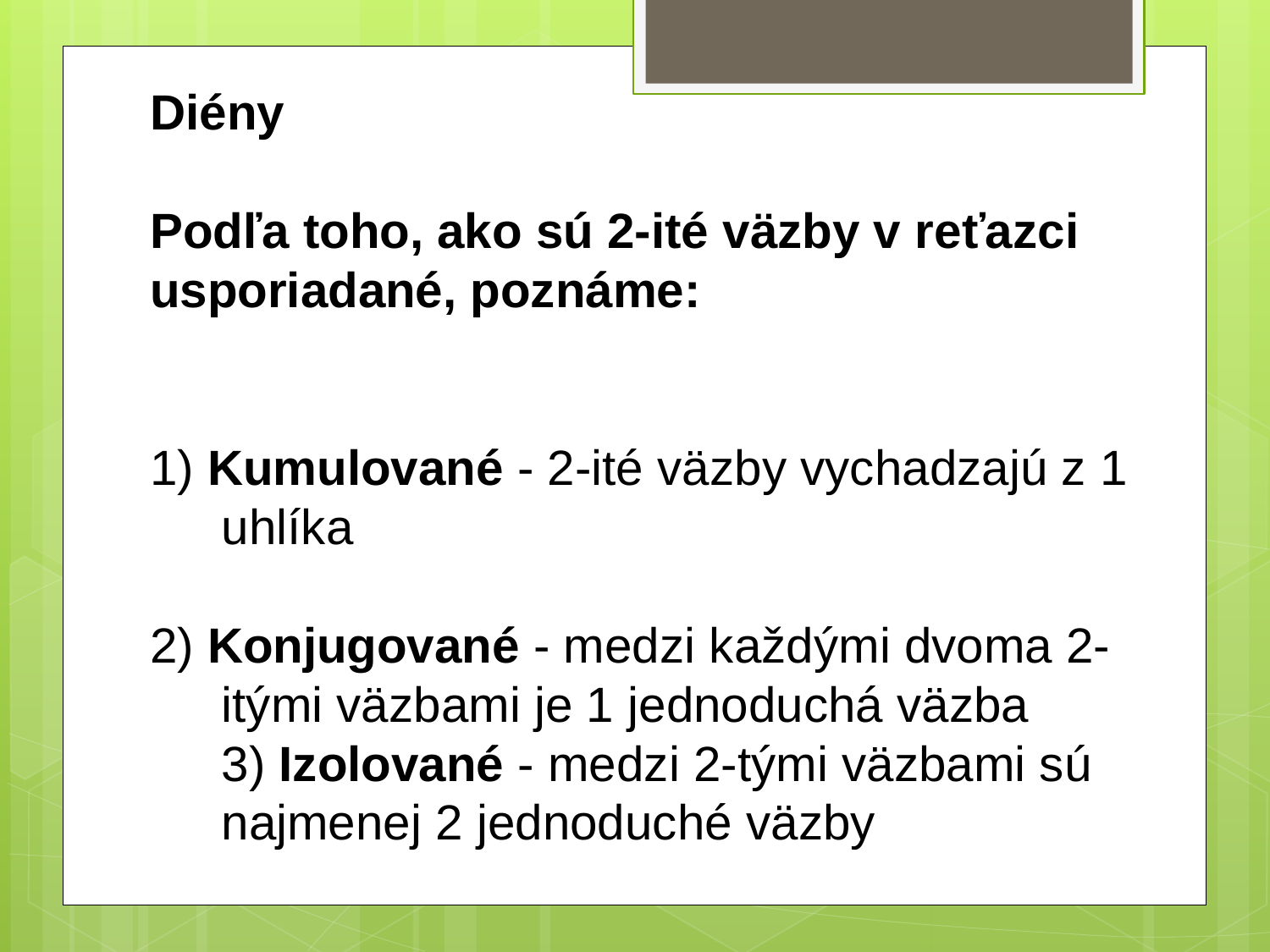

Diény

Podľa toho, ako sú 2-ité väzby v reťazci usporiadané, poznáme:

1) Kumulované - 2-ité väzby vychadzajú z 1 uhlíka
2) Konjugované - medzi každými dvoma 2-itými väzbami je 1 jednoduchá väzba
3) Izolované - medzi 2-tými väzbami sú najmenej 2 jednoduché väzby